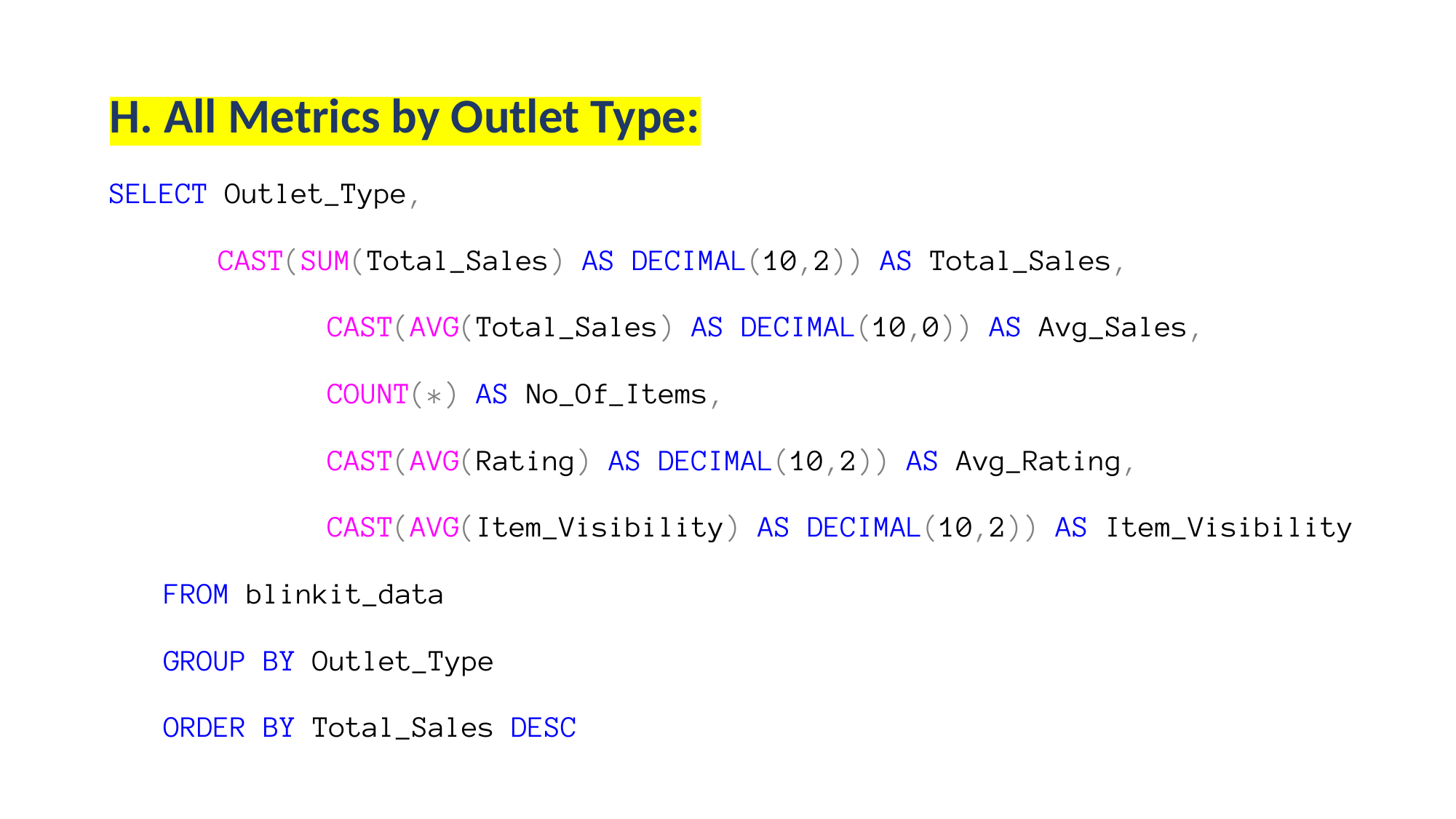

H. All Metrics by Outlet Type:
SELECT Outlet_Type,
CAST(SUM(Total_Sales) AS DECIMAL(10,2)) AS Total_Sales,
		CAST(AVG(Total_Sales) AS DECIMAL(10,0)) AS Avg_Sales,
		COUNT(*) AS No_Of_Items,
		CAST(AVG(Rating) AS DECIMAL(10,2)) AS Avg_Rating,
		CAST(AVG(Item_Visibility) AS DECIMAL(10,2)) AS Item_Visibility
FROM blinkit_data
GROUP BY Outlet_Type
ORDER BY Total_Sales DESC